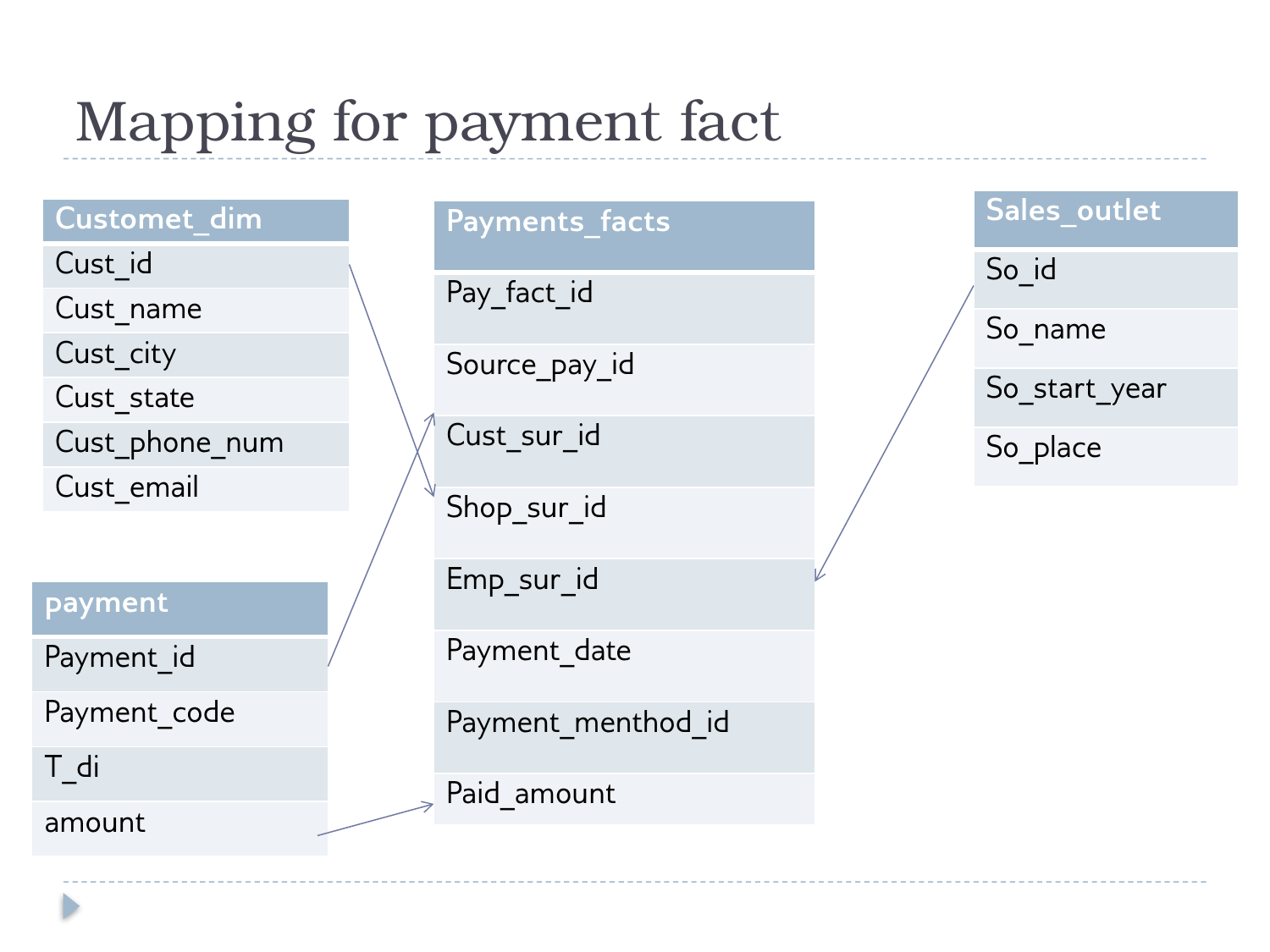

# Mapping for payment fact
| Sales\_outlet |
| --- |
| So\_id |
| So\_name |
| So\_start\_year |
| So\_place |
| Customet\_dim |
| --- |
| Cust\_id |
| Cust\_name |
| Cust\_city |
| Cust\_state |
| Cust\_phone\_num |
| Cust\_email |
| Payments\_facts |
| --- |
| Pay\_fact\_id |
| Source\_pay\_id |
| Cust\_sur\_id |
| Shop\_sur\_id |
| Emp\_sur\_id |
| Payment\_date |
| Payment\_menthod\_id |
| Paid\_amount |
| payment |
| --- |
| Payment\_id |
| Payment\_code |
| T\_di |
| amount |